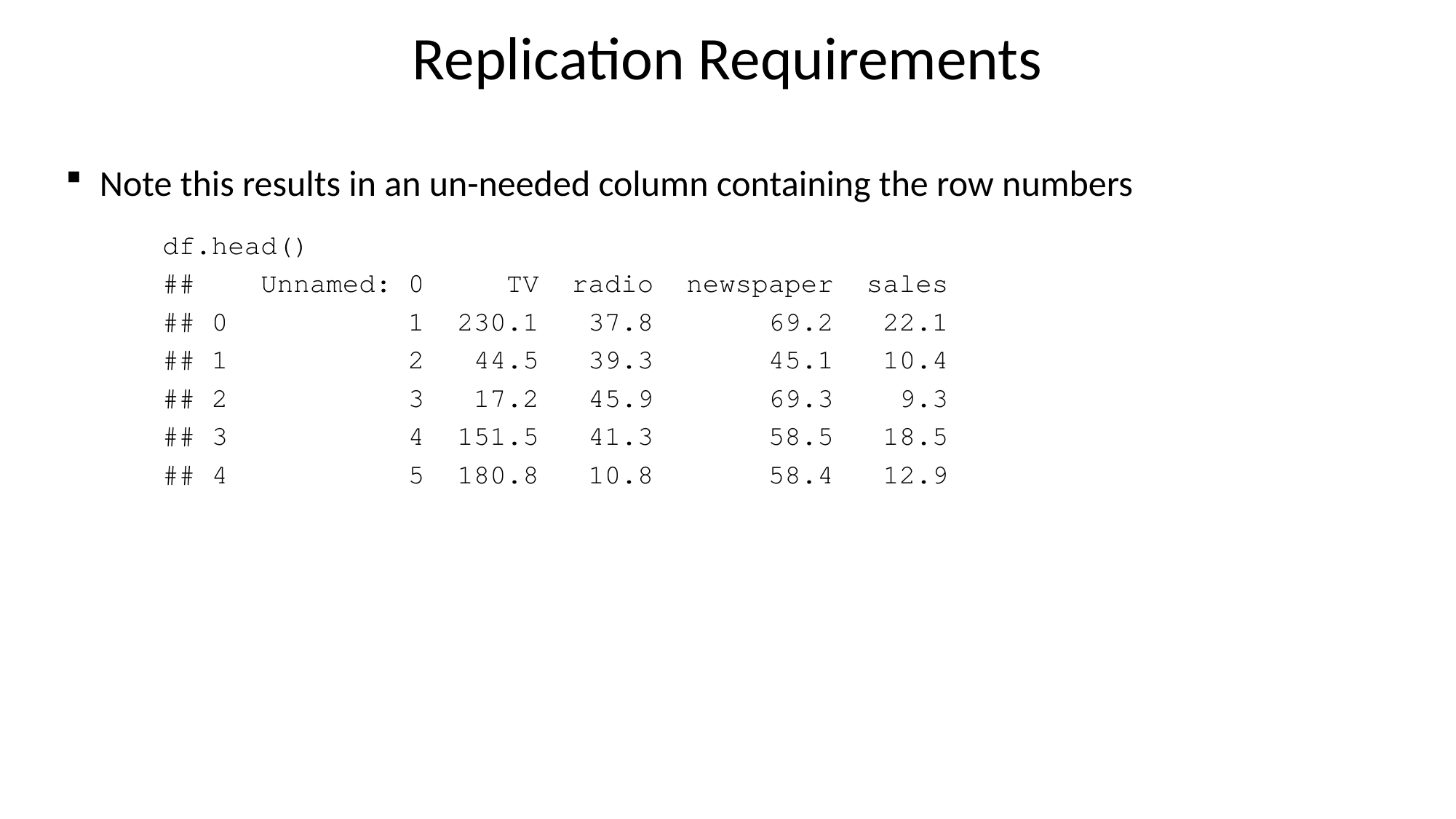

# Replication Requirements
Note this results in an un-needed column containing the row numbers
df.head()
##    Unnamed: 0     TV  radio  newspaper  sales
## 0           1  230.1   37.8       69.2   22.1
## 1           2   44.5   39.3       45.1   10.4
## 2           3   17.2   45.9       69.3    9.3
## 3           4  151.5   41.3       58.5   18.5
## 4           5  180.8   10.8       58.4   12.9